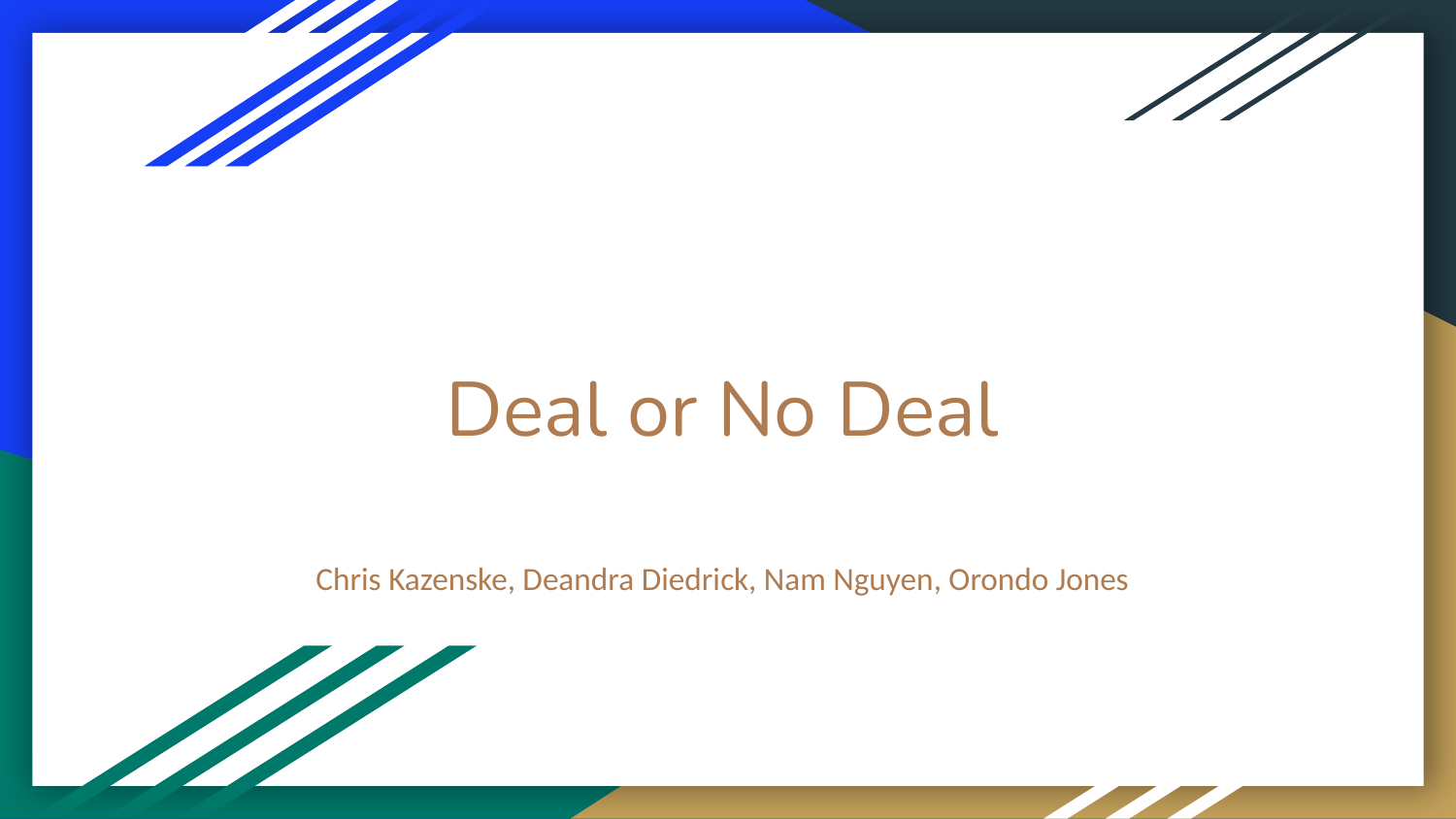

# Deal or No Deal
Chris Kazenske, Deandra Diedrick, Nam Nguyen, Orondo Jones